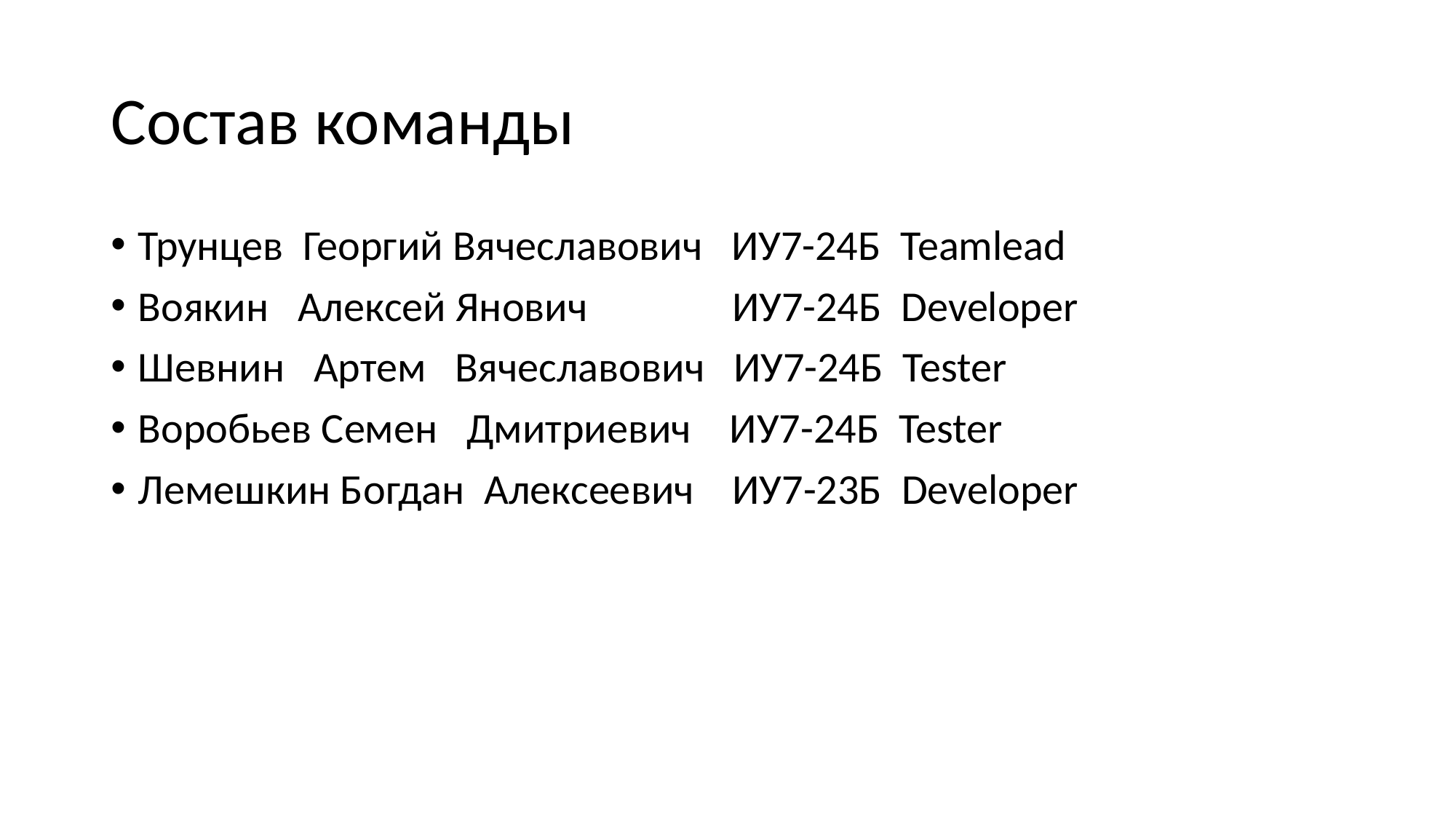

# Состав команды
Трунцев  Георгий Вячеславович   ИУ7-24Б  Teamlead
Воякин   Алексей Янович               ИУ7-24Б  Developer
Шевнин   Артем   Вячеславович   ИУ7-24Б  Tester
Воробьев Семен   Дмитриевич    ИУ7-24Б  Tester
Лемешкин Богдан  Алексеевич    ИУ7-23Б  Developer